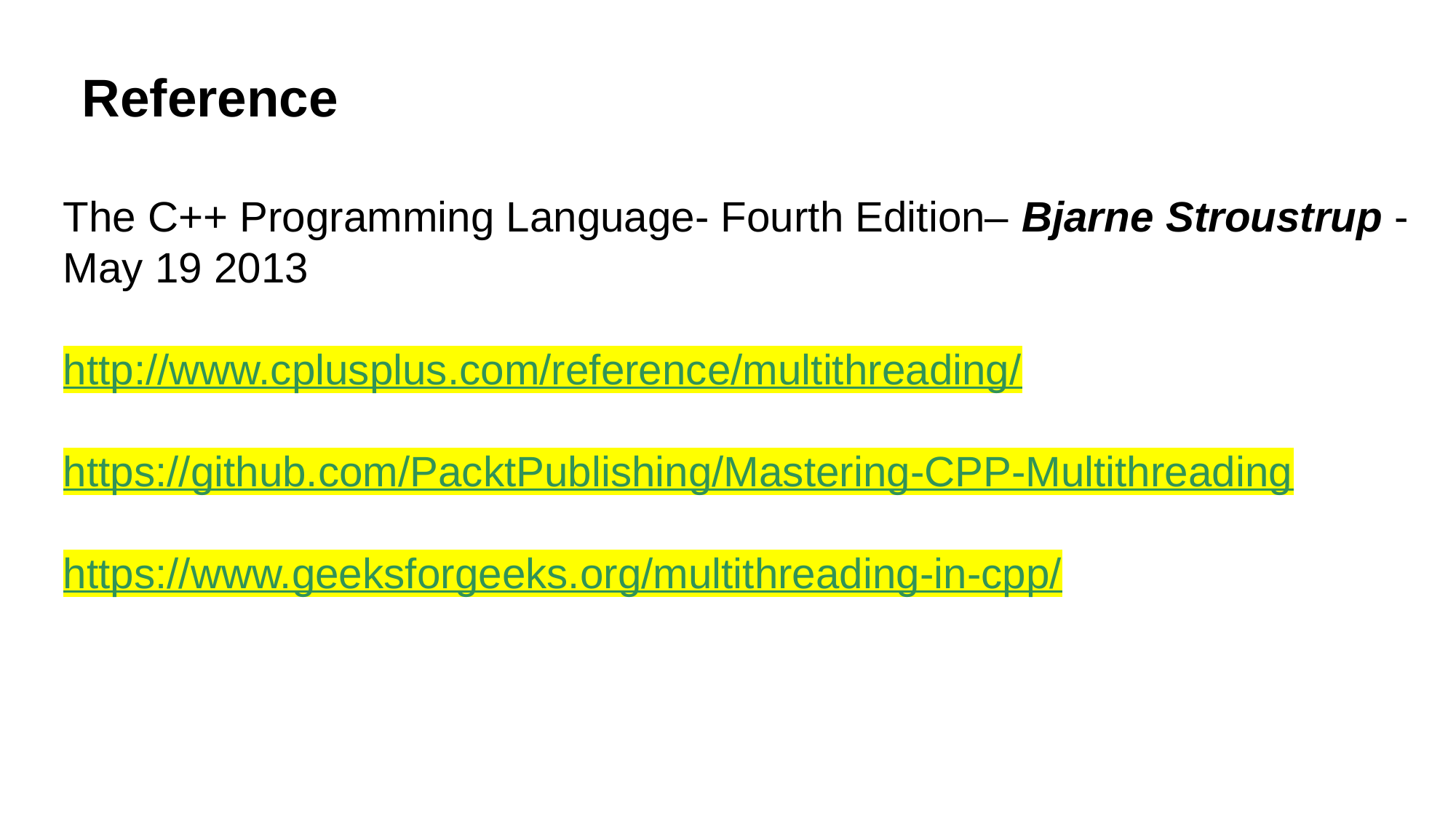

Reference
The C++ Programming Language- Fourth Edition– Bjarne Stroustrup - May 19 2013

http://www.cplusplus.com/reference/multithreading/

https://github.com/PacktPublishing/Mastering-CPP-Multithreading

https://www.geeksforgeeks.org/multithreading-in-cpp/